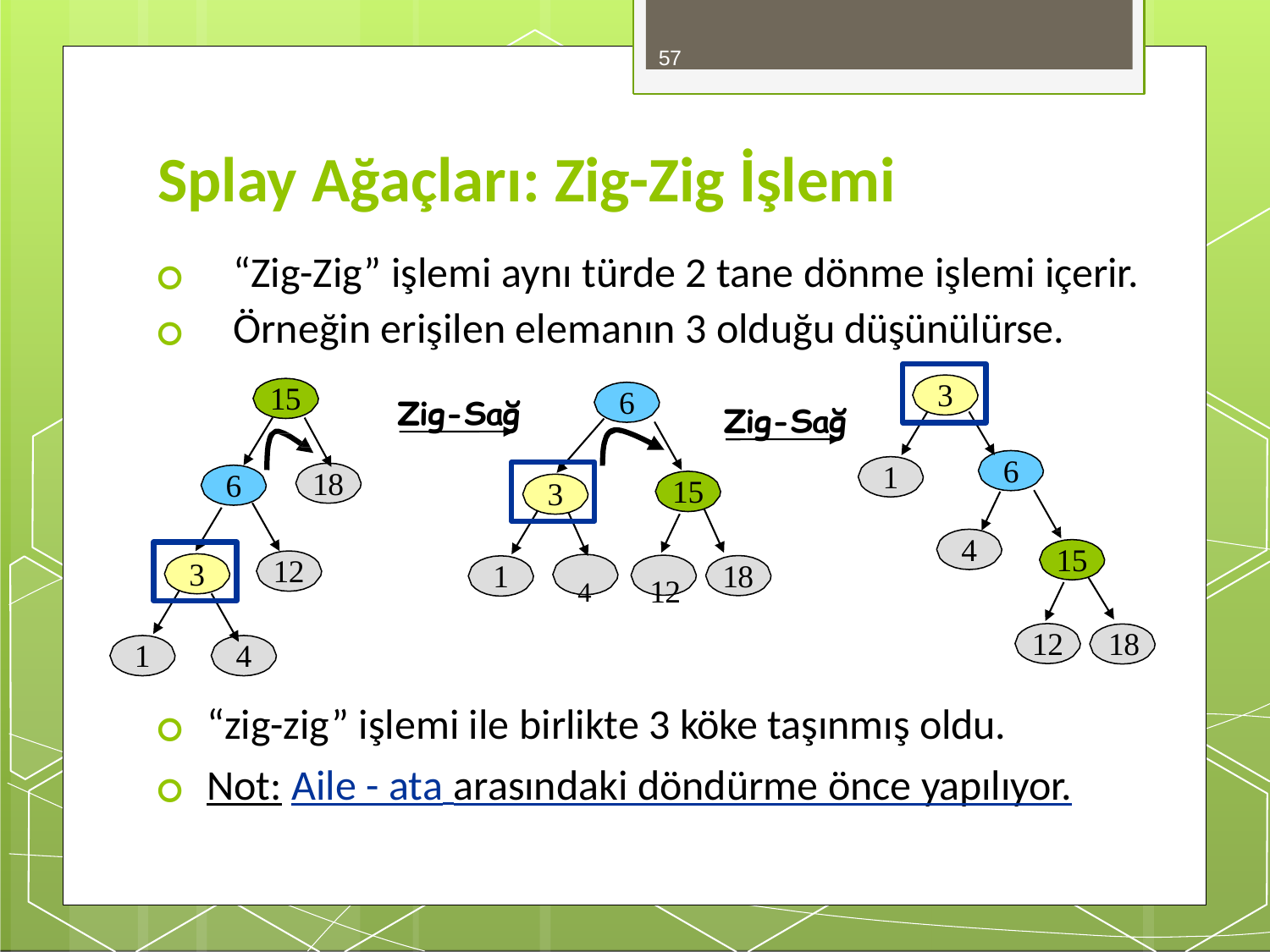

57
# Splay Ağaçları: Zig-Zig İşlemi
🞇	“Zig-Zig” işlemi aynı türde 2 tane dönme işlemi içerir.
🞇	Örneğin erişilen elemanın 3 olduğu düşünülürse.

3

15

6

Zig-Sağ
Zig-Sağ

6

1

18

6

15

3

4

15

12

3
4	12

18
1

12	18

1
4

🞇	“zig-zig” işlemi ile birlikte 3 köke taşınmış oldu.
🞇	Not: Aile - ata arasındaki döndürme önce yapılıyor.